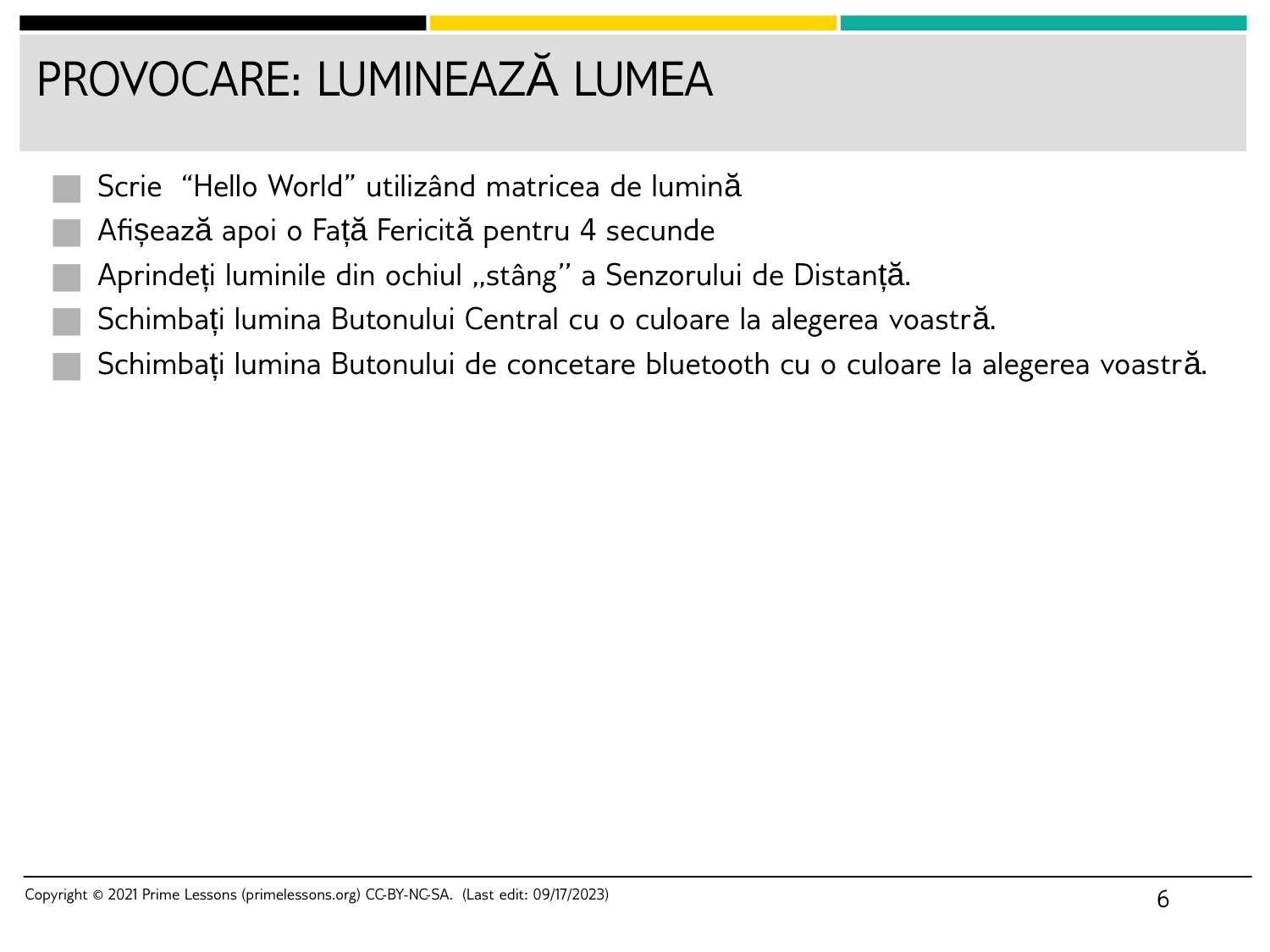

# PROVOCARE: LUMINEAZĂ LUMEA
Scrie  “Hello World” utilizând matricea de lumină
Afișează apoi o Față Fericită pentru 4 secunde
Aprindeți luminile din ochiul ,,stâng’’ a Senzorului de Distanță.
Schimbați lumina Butonului Central cu o culoare la alegerea voastră.
Schimbați lumina Butonului de concetare bluetooth cu o culoare la alegerea voastră.

6
Copyright © 2021 Prime Lessons (primelessons.org) CC-BY-NC-SA.  (Last edit: 09/17/2023)